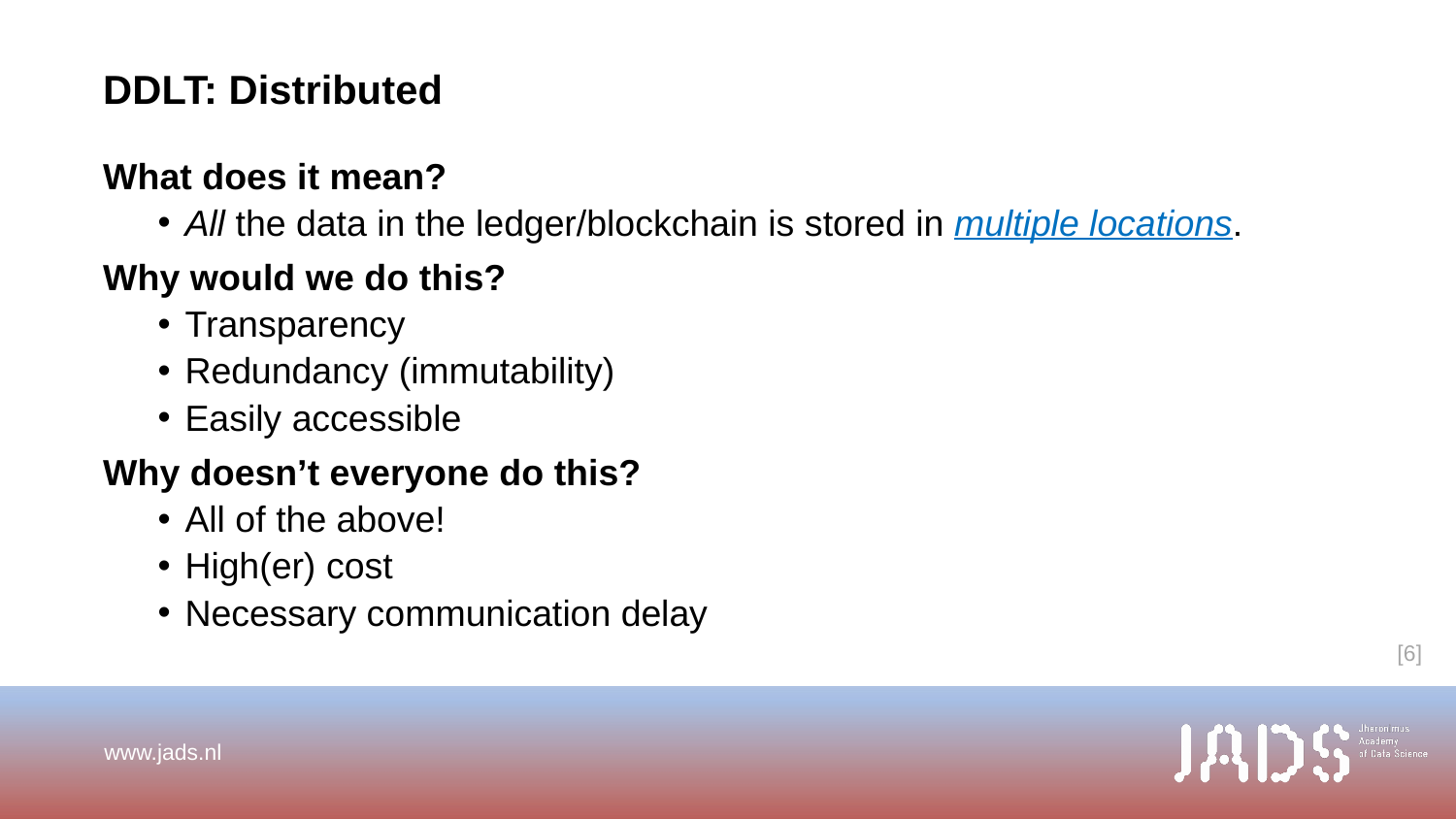

# DDLT: Distributed
What does it mean?
All the data in the ledger/blockchain is stored in multiple locations.
Why would we do this?
Transparency
Redundancy (immutability)
Easily accessible
Why doesn’t everyone do this?
All of the above!
High(er) cost
Necessary communication delay
[6]